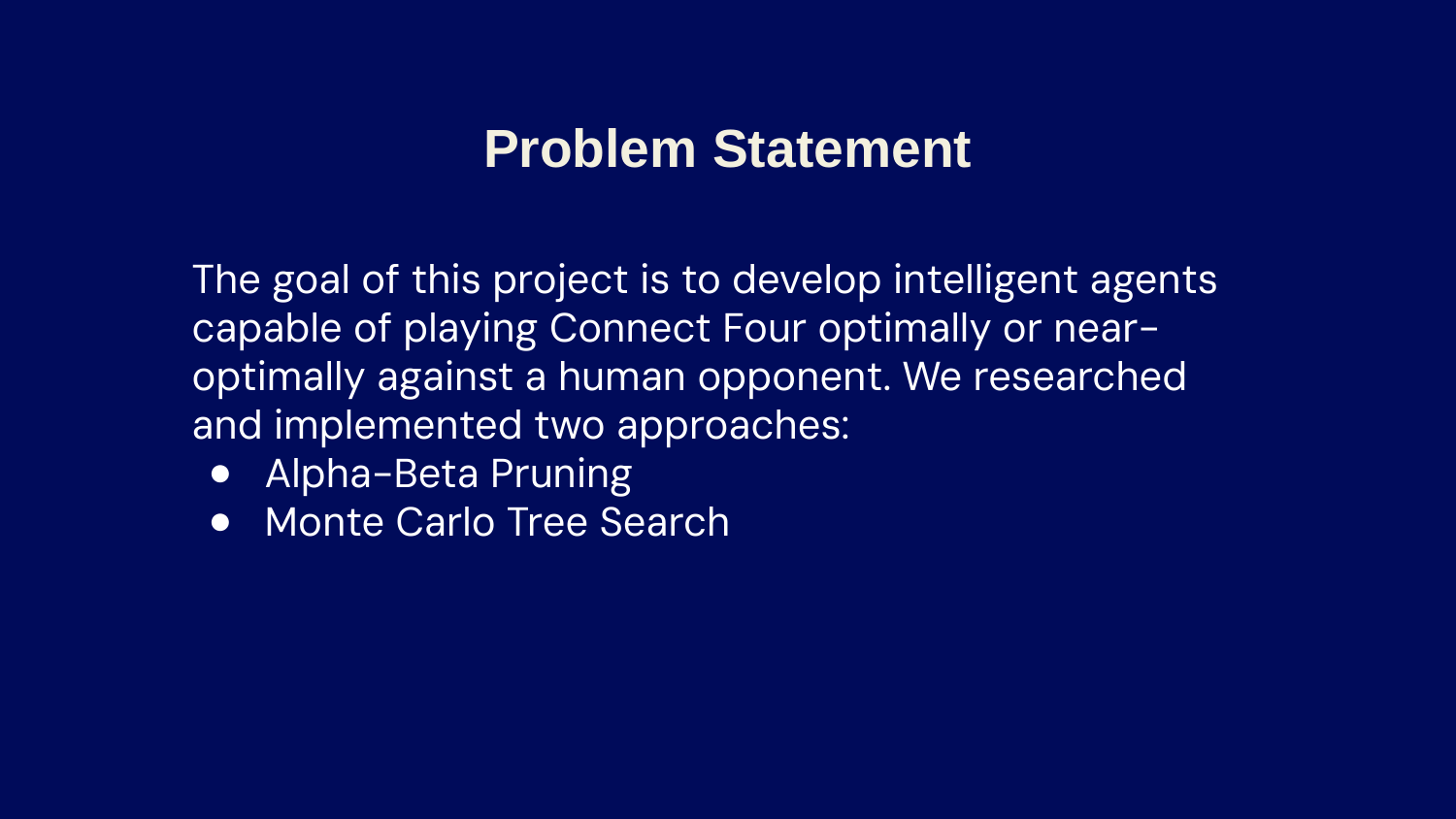

Problem Statement
The goal of this project is to develop intelligent agents capable of playing Connect Four optimally or near-optimally against a human opponent. We researched and implemented two approaches:
Alpha-Beta Pruning
Monte Carlo Tree Search